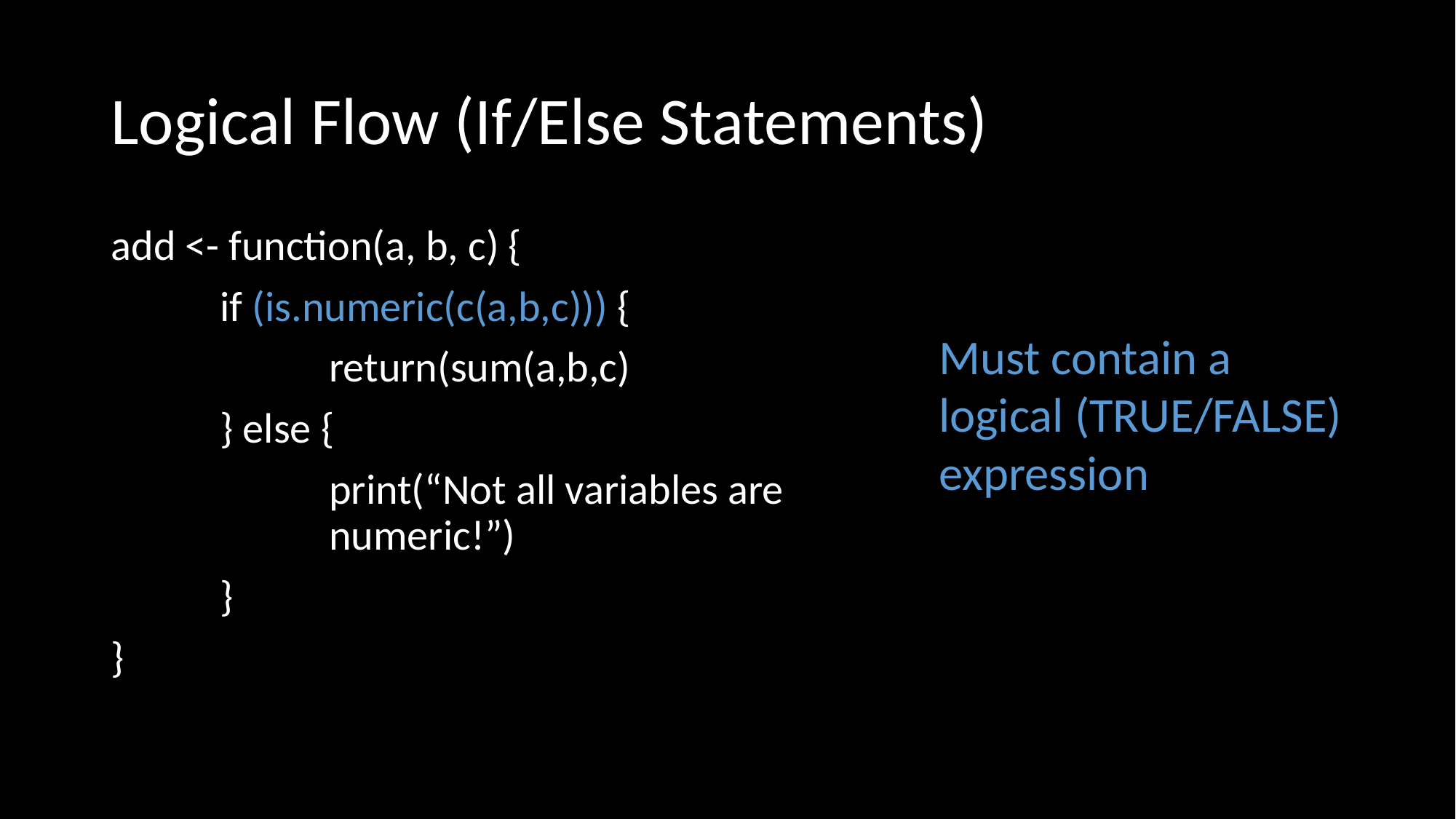

# Logical Flow (If/Else Statements)
add <- function(a, b, c) {
	if (is.numeric(c(a,b,c))) {
		return(sum(a,b,c)
	} else {
		print(“Not all variables are 			numeric!”)
	}
}
Must contain a logical (TRUE/FALSE) expression